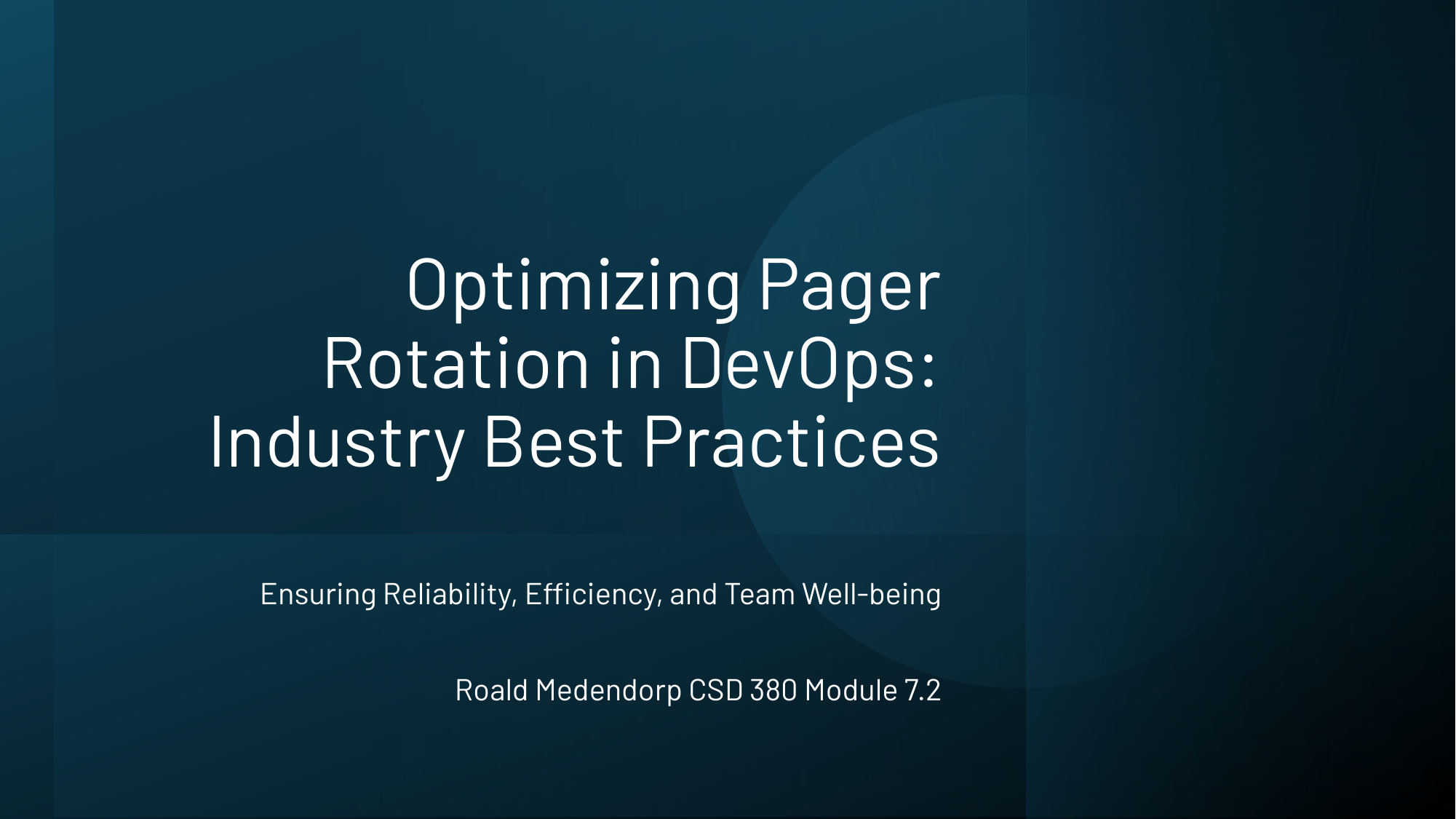

# Optimizing Pager Rotation in DevOps: Industry Best Practices

Ensuring Reliability, Efficiency, and Team Well-being

Roald Medendorp CSD 380 Module 7.2